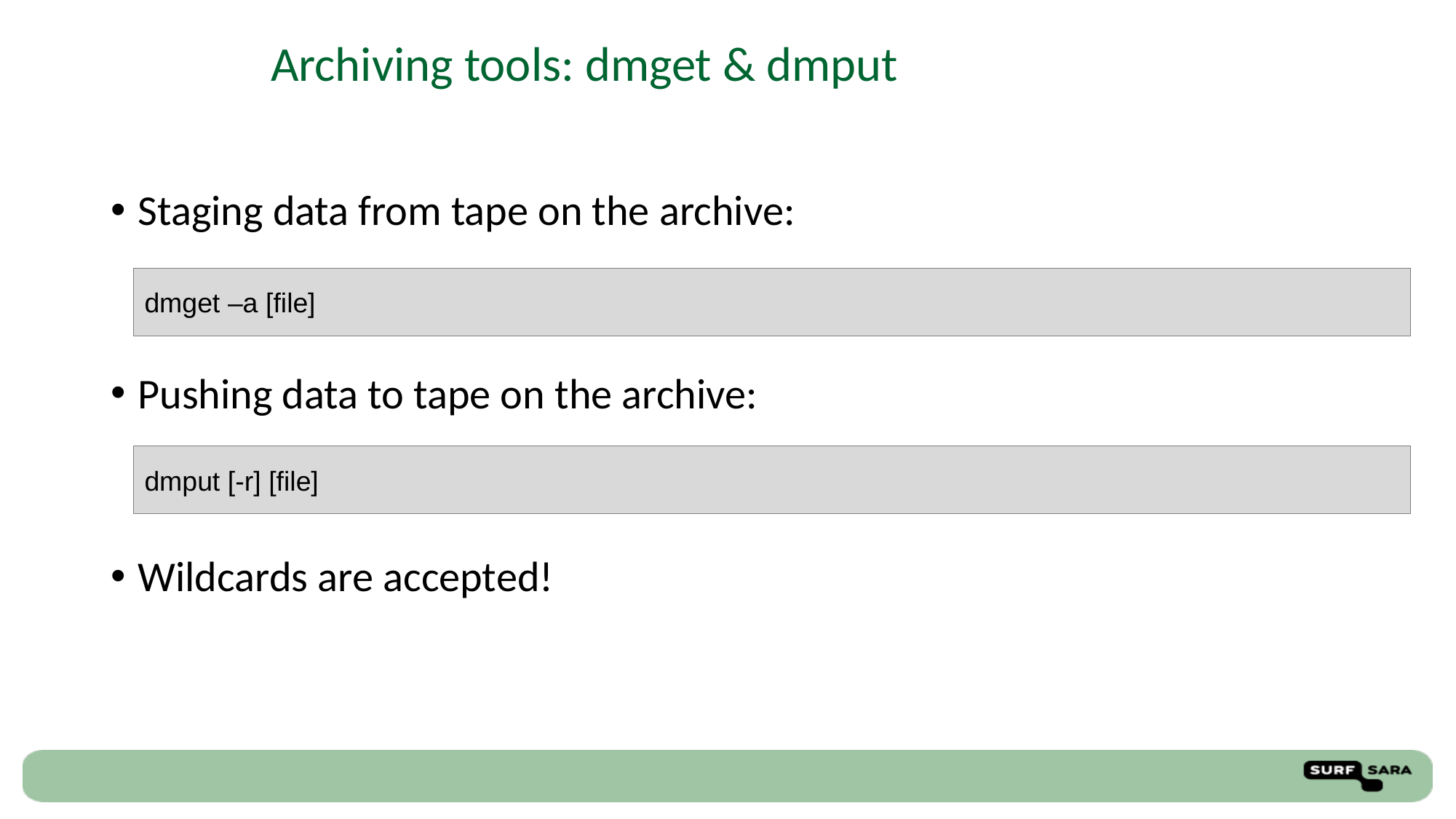

Archiving tools: dmget & dmput
Staging data from tape on the archive:

Pushing data to tape on the archive:

Wildcards are accepted!

dmget –a [file]
dmput [-r] [file]